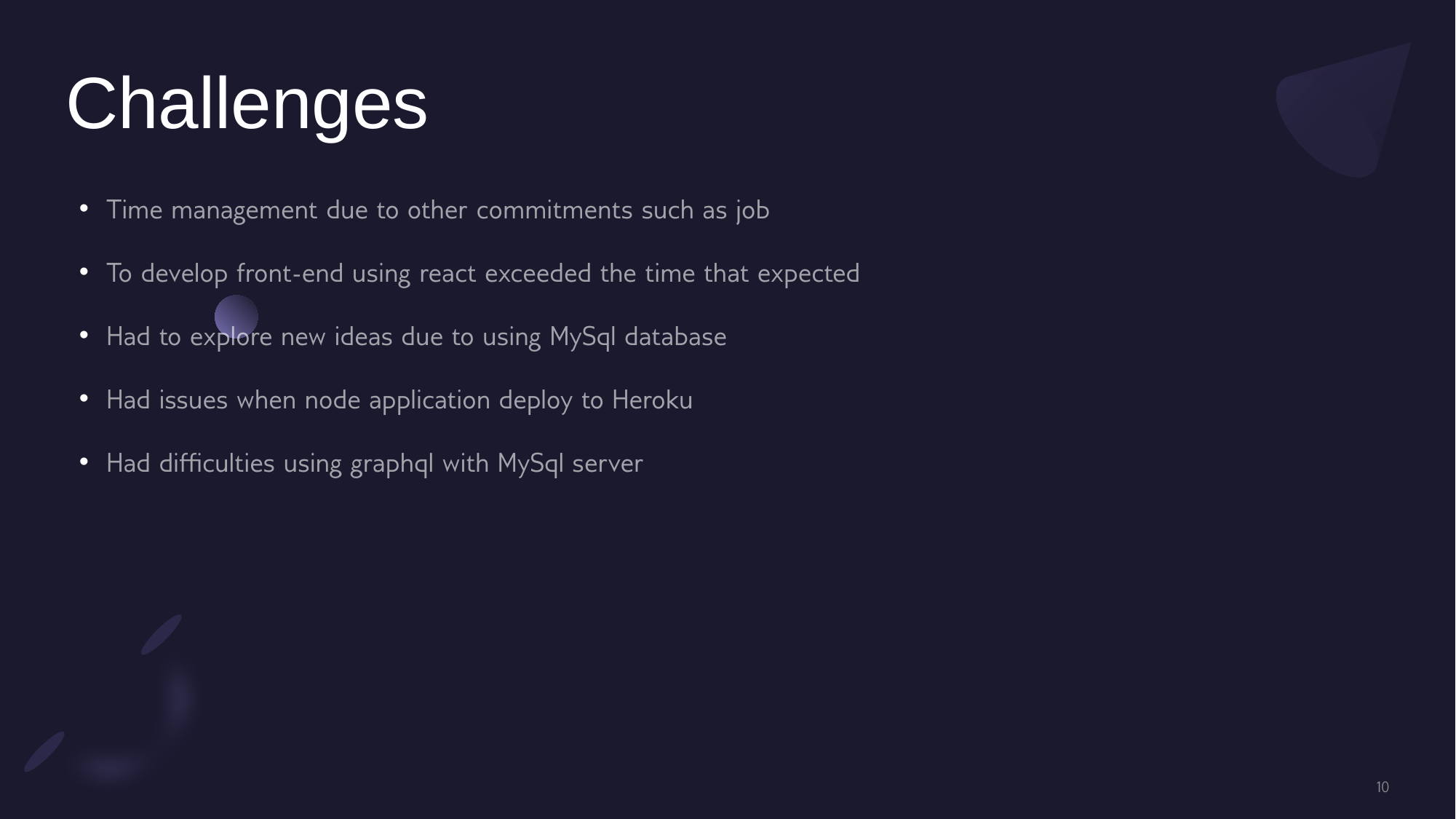

# Challenges
Time management due to other commitments such as job
To develop front-end using react exceeded the time that expected
Had to explore new ideas due to using MySql database
Had issues when node application deploy to Heroku
Had difficulties using graphql with MySql server

10